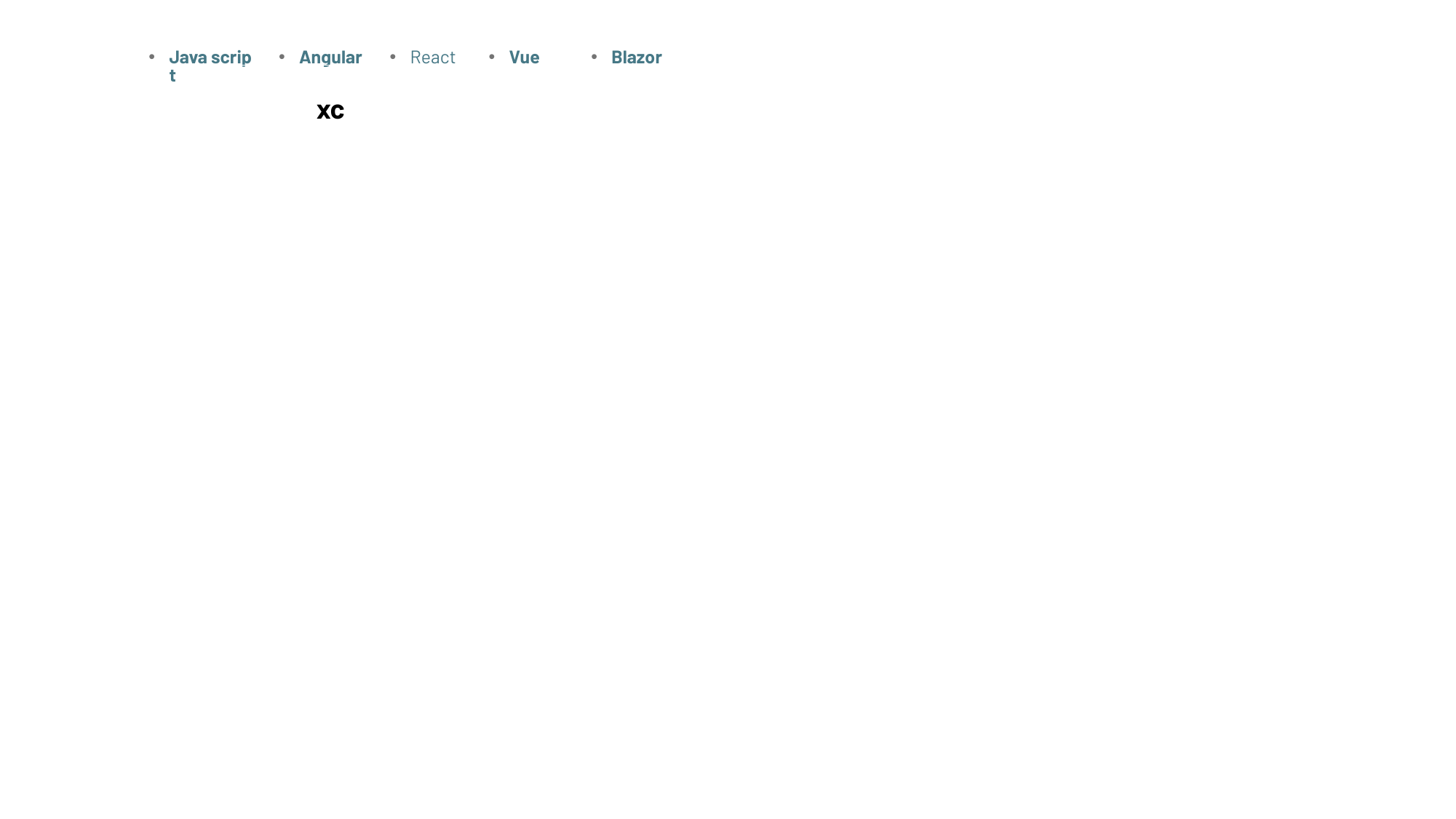

| Java script | Angular | React | Vue | Blazor |  |  |
| --- | --- | --- | --- | --- | --- | --- |
| cxxc |  |  |
| --- | --- | --- |